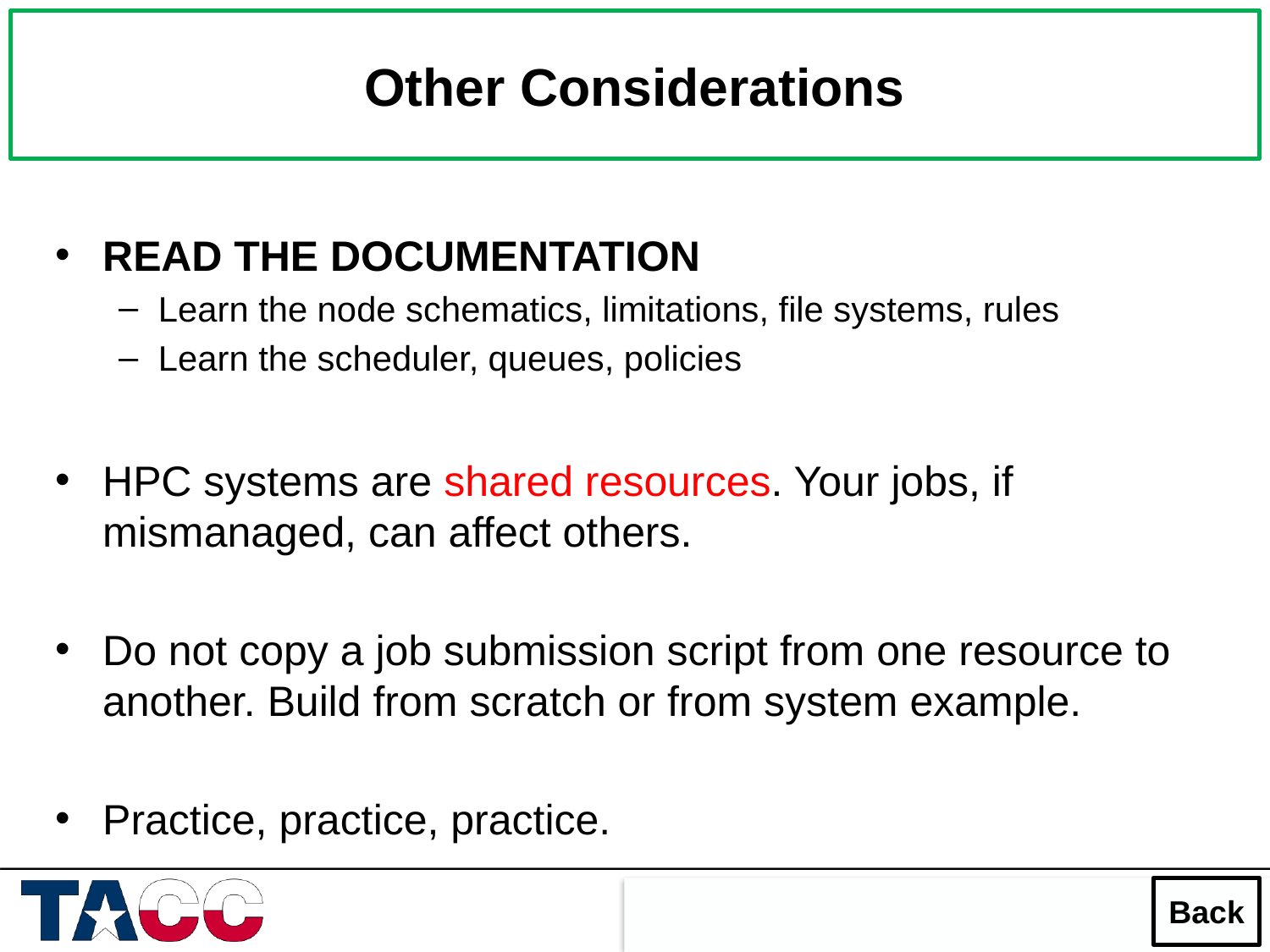

Other Considerations
READ THE DOCUMENTATION
Learn the node schematics, limitations, file systems, rules
Learn the scheduler, queues, policies

HPC systems are shared resources. Your jobs, if mismanaged, can affect others.

Do not copy a job submission script from one resource to another. Build from scratch or from system example.

Practice, practice, practice.
Back